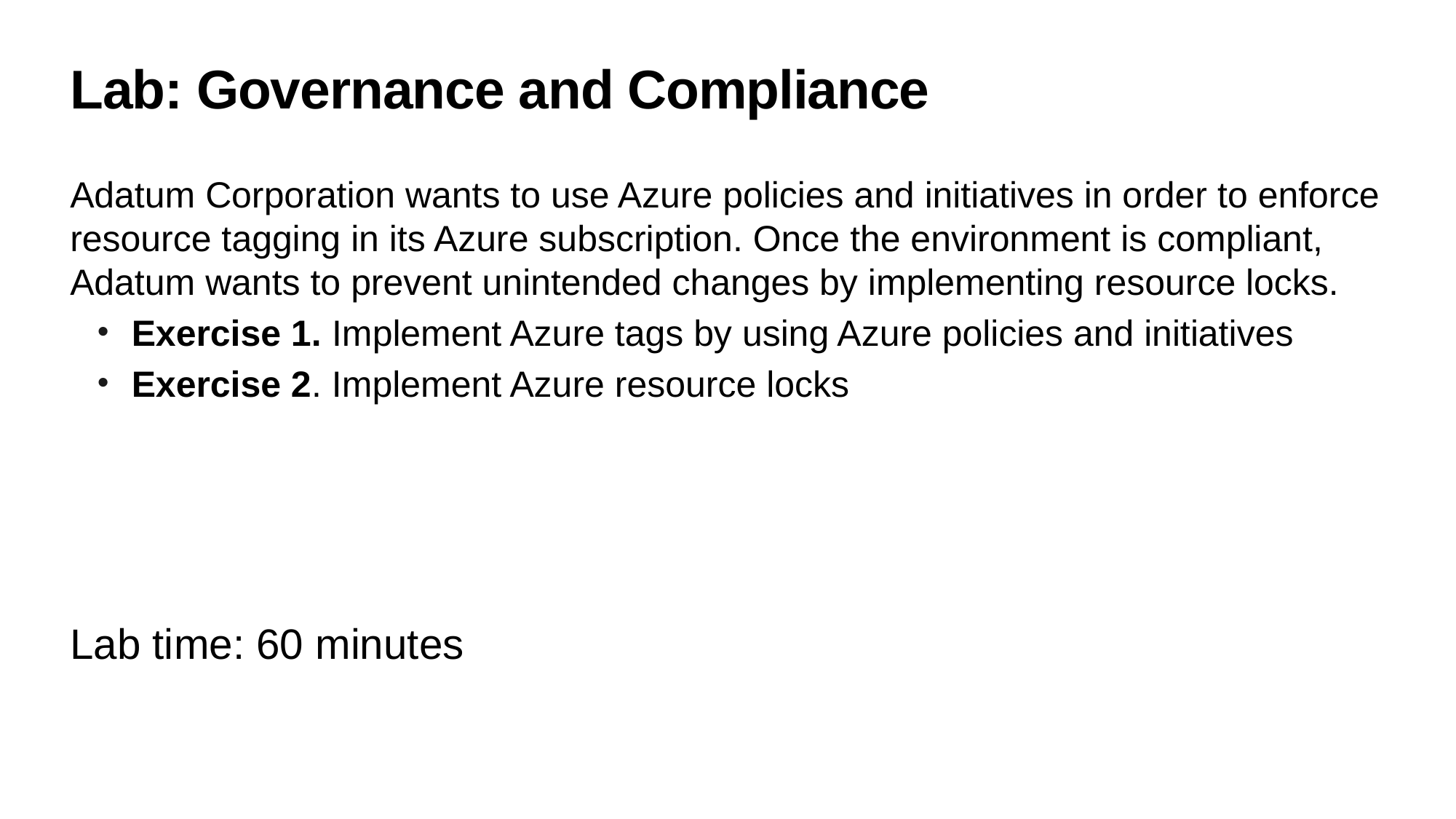

# Lab: Governance and Compliance
Adatum Corporation wants to use Azure policies and initiatives in order to enforce resource tagging in its Azure subscription. Once the environment is compliant, Adatum wants to prevent unintended changes by implementing resource locks.
Exercise 1. Implement Azure tags by using Azure policies and initiatives
Exercise 2. Implement Azure resource locks

Lab time: 60 minutes